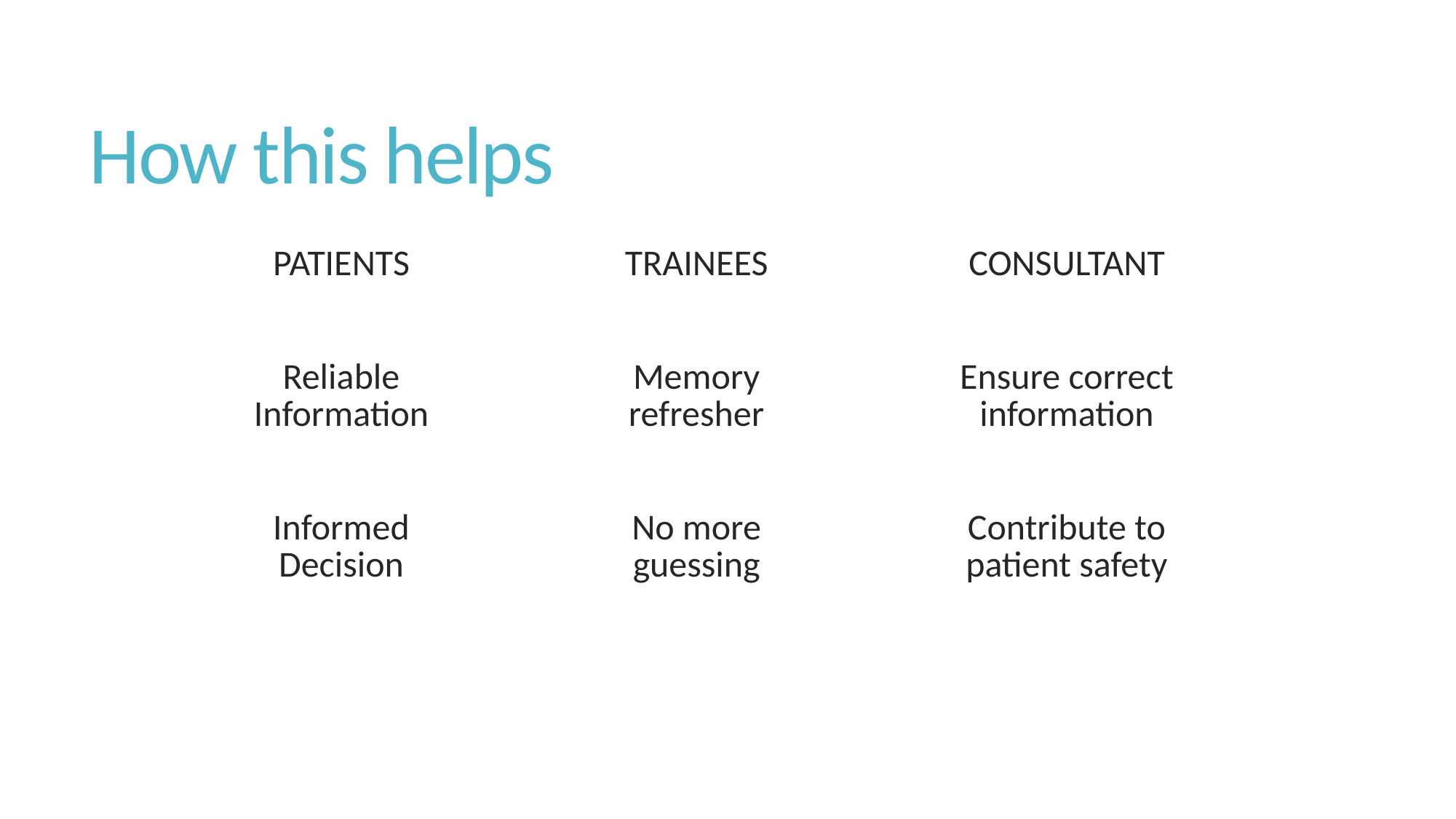

# How this helps
TRAINEES

Memory refresher

No more guessing

CONSULTANT

Ensure correct information

Contribute to patient safety
PATIENTS

Reliable Information

Informed Decision